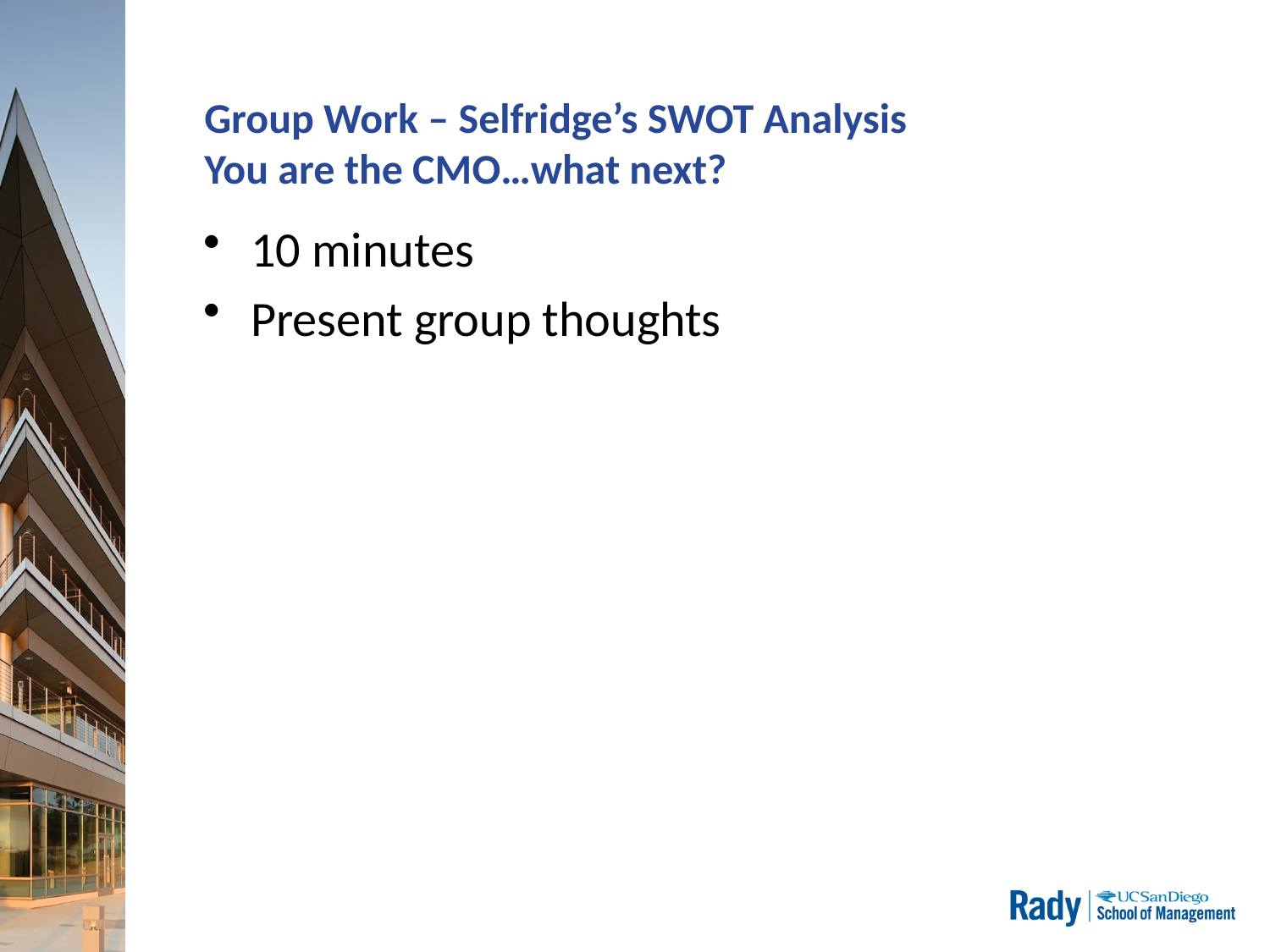

# Group Work – Selfridge’s SWOT Analysis You are the CMO…what next?
10 minutes
Present group thoughts